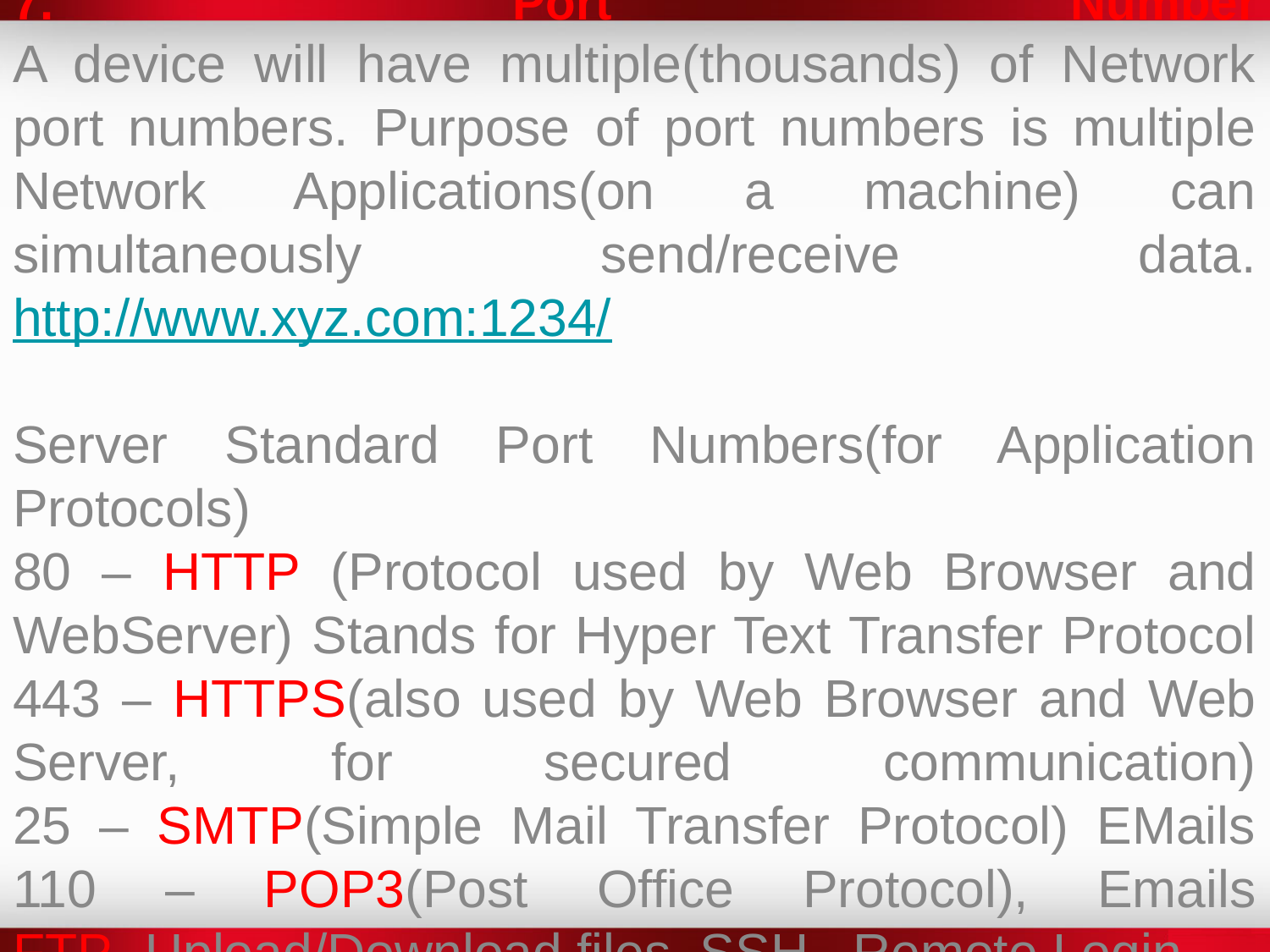

# 7. Port Number A device will have multiple(thousands) of Network port numbers. Purpose of port numbers is multiple Network Applications(on a machine) can simultaneously send/receive data. http://www.xyz.com:1234/
Server Standard Port Numbers(for Application Protocols)
80 – HTTP (Protocol used by Web Browser and WebServer) Stands for Hyper Text Transfer Protocol
443 – HTTPS(also used by Web Browser and Web Server, for secured communication)
25 – SMTP(Simple Mail Transfer Protocol) EMails
110 – POP3(Post Office Protocol), Emails
FTP- Upload/Download files, SSH –Remote Login